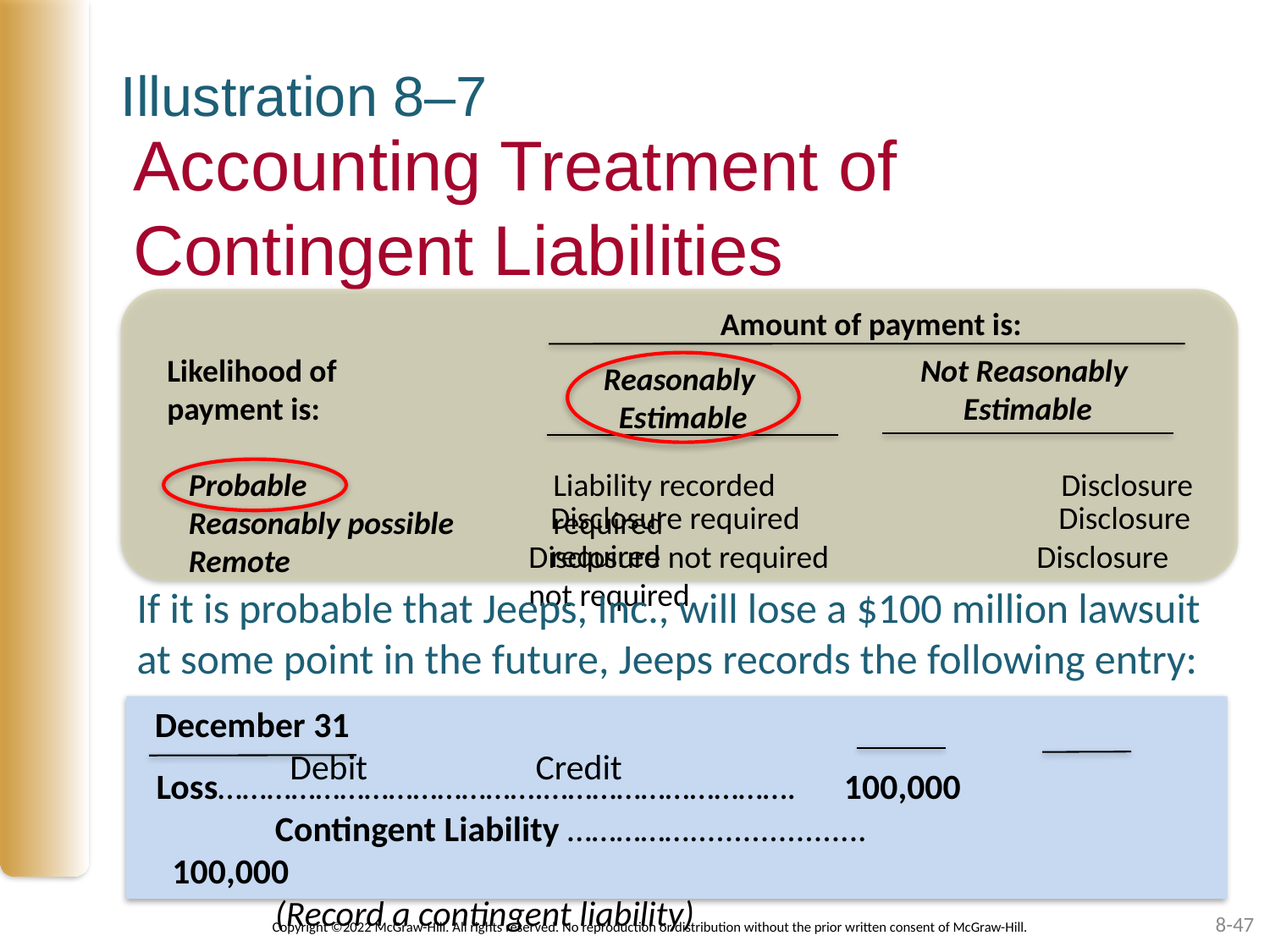

Illustration 8–7
# Accounting Treatment of Contingent Liabilities

Amount of payment is:
Not Reasonably
Estimable
Likelihood of
payment is:

   Probable
   Reasonably possible
   Remote

Reasonably
Estimable
Liability recorded		 	Disclosure required

Disclosure required	  	  	Disclosure required
Disclosure not required	  	Disclosure not required
If it is probable that Jeeps, Inc., will lose a $100 million lawsuit at some point in the future, Jeeps records the following entry:

  December 31								   Debit		  Credit
 Loss………………………………….………………………….      100,000
	Contingent Liability ……………....................	 		       100,000
	(Record a contingent liability)
8-47
Copyright ©2022 McGraw-Hill. All rights reserved. No reproduction or distribution without the prior written consent of McGraw-Hill.